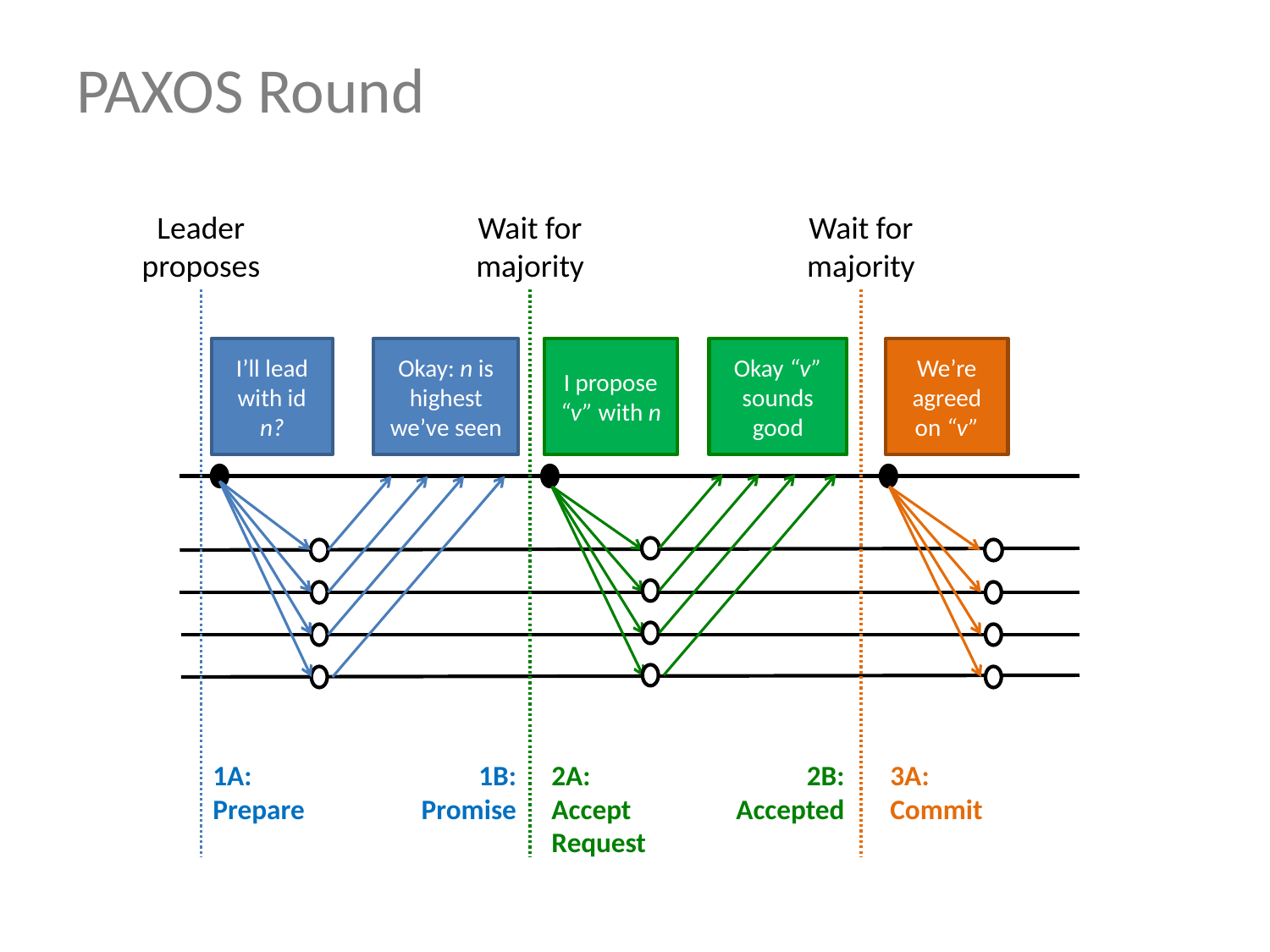

# PAXOS Round
Wait for majority
Leader proposes
Wait for majority
I’ll lead
with id n?
Okay: n is highest we’ve seen
I propose
“v” with n
Okay “v” sounds good
We’re agreed on “v”

2A:
Accept
Request
1B:
Promise
2B:
Accepted
1A:
Prepare
3A:
Commit